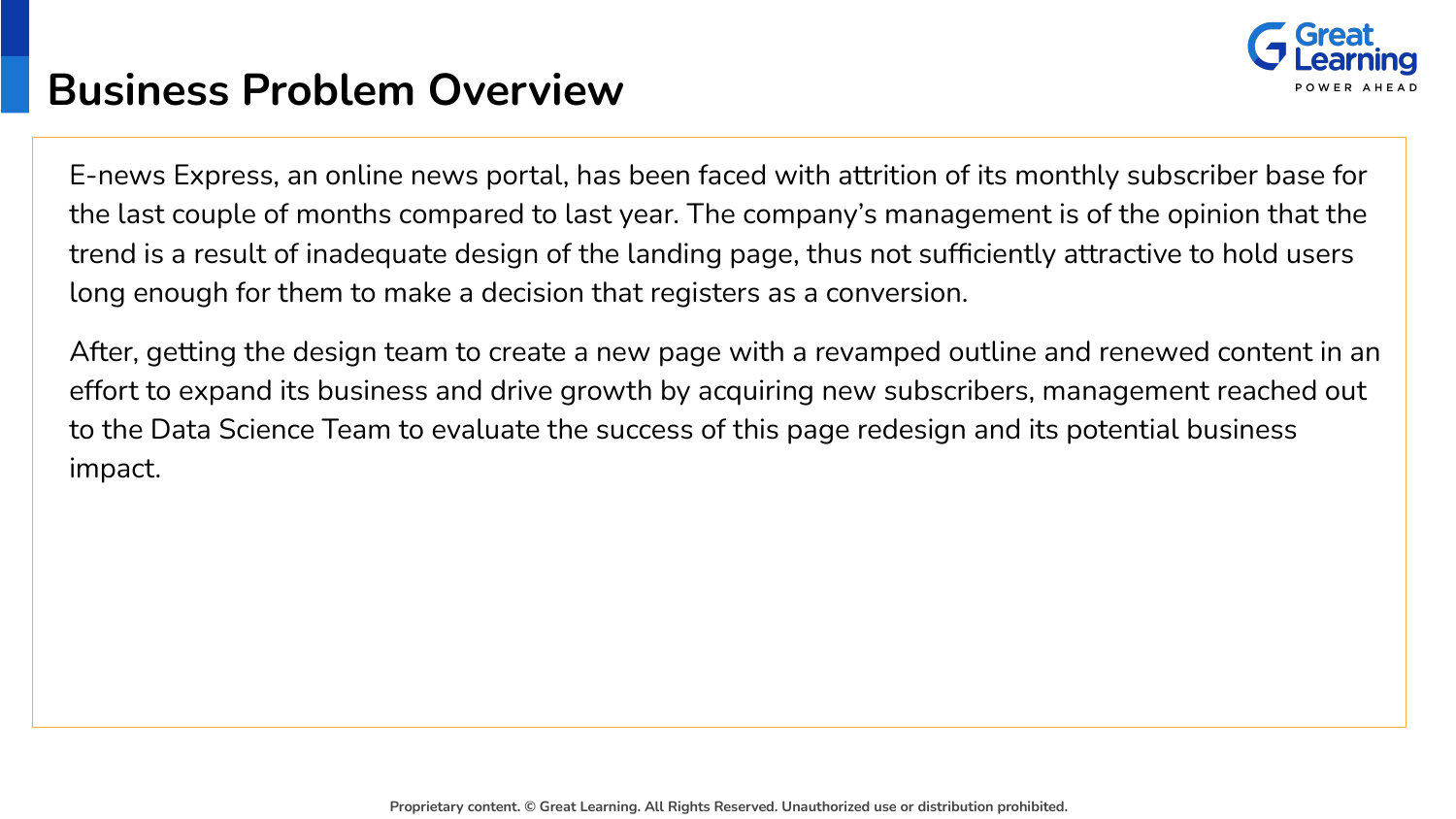

# Business Problem Overview
E-news Express, an online news portal, has been faced with attrition of its monthly subscriber base for the last couple of months compared to last year. The company’s management is of the opinion that the trend is a result of inadequate design of the landing page, thus not sufficiently attractive to hold users long enough for them to make a decision that registers as a conversion.
After, getting the design team to create a new page with a revamped outline and renewed content in an effort to expand its business and drive growth by acquiring new subscribers, management reached out to the Data Science Team to evaluate the success of this page redesign and its potential business impact.